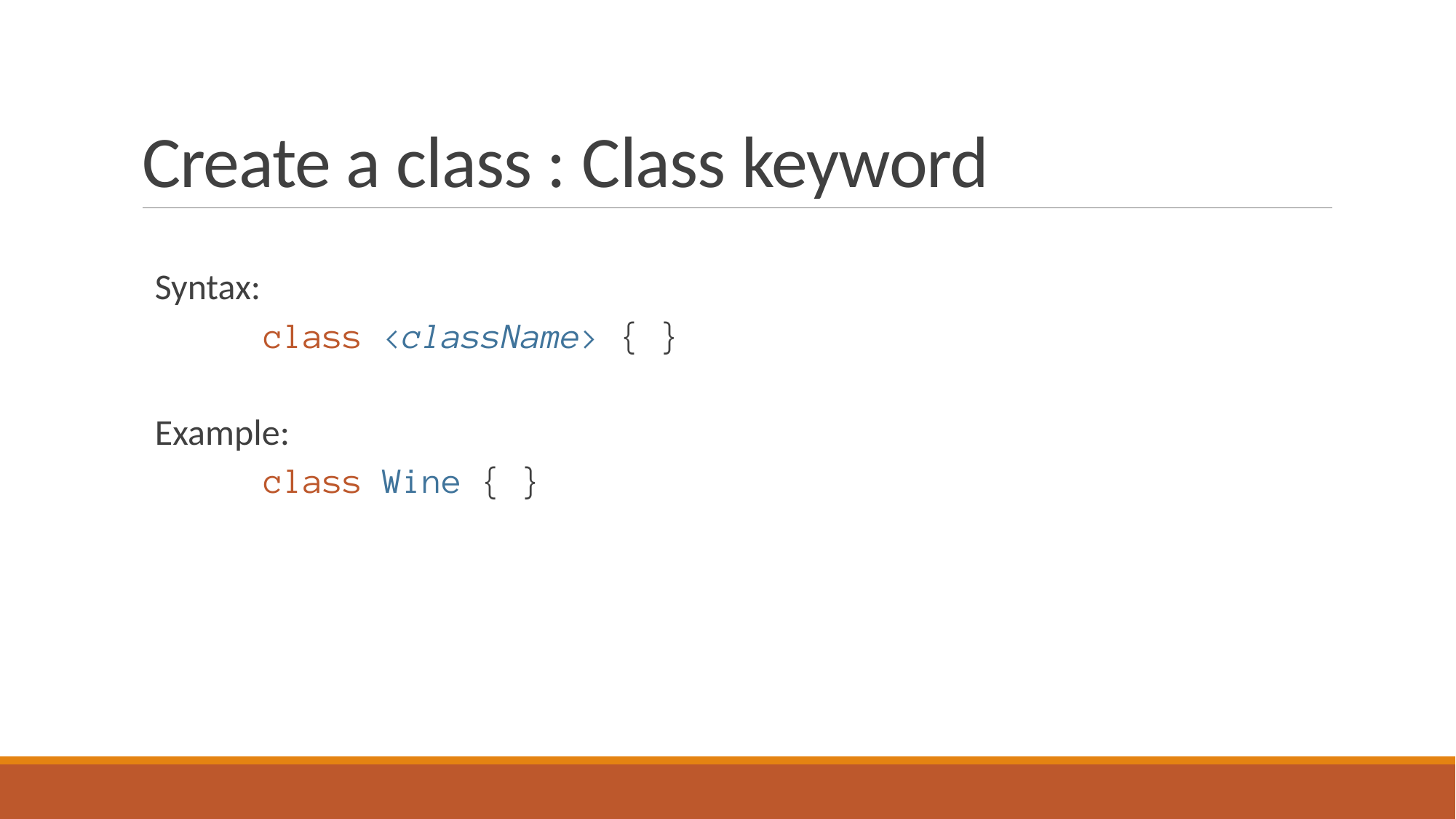

# Create a class : Class keyword

Syntax:
	class <className> { }

Example:
	class Wine { }